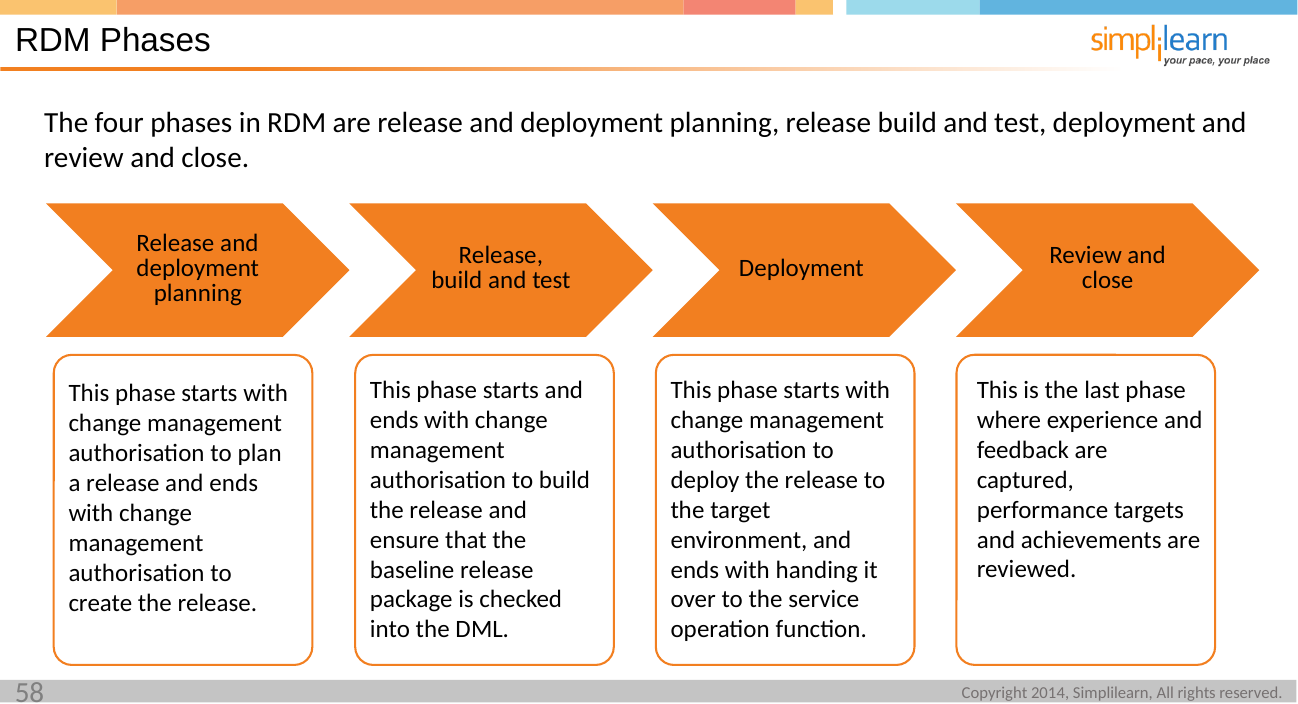

RDM Phases
The four phases in RDM are release and deployment planning, release build and test, deployment and review and close.
Release and deployment planning
Release, build and test
Deployment
Review and close

This is the last phase where experience and feedback are captured, performance targets and achievements are reviewed.
This phase starts with change management authorisation to deploy the release to the target environment, and ends with handing it over to the service operation function.
This phase starts and ends with change management authorisation to build the release and ensure that the baseline release package is checked into the DML.
This phase starts with change management authorisation to plan a release and ends with change management authorisation to create the release.